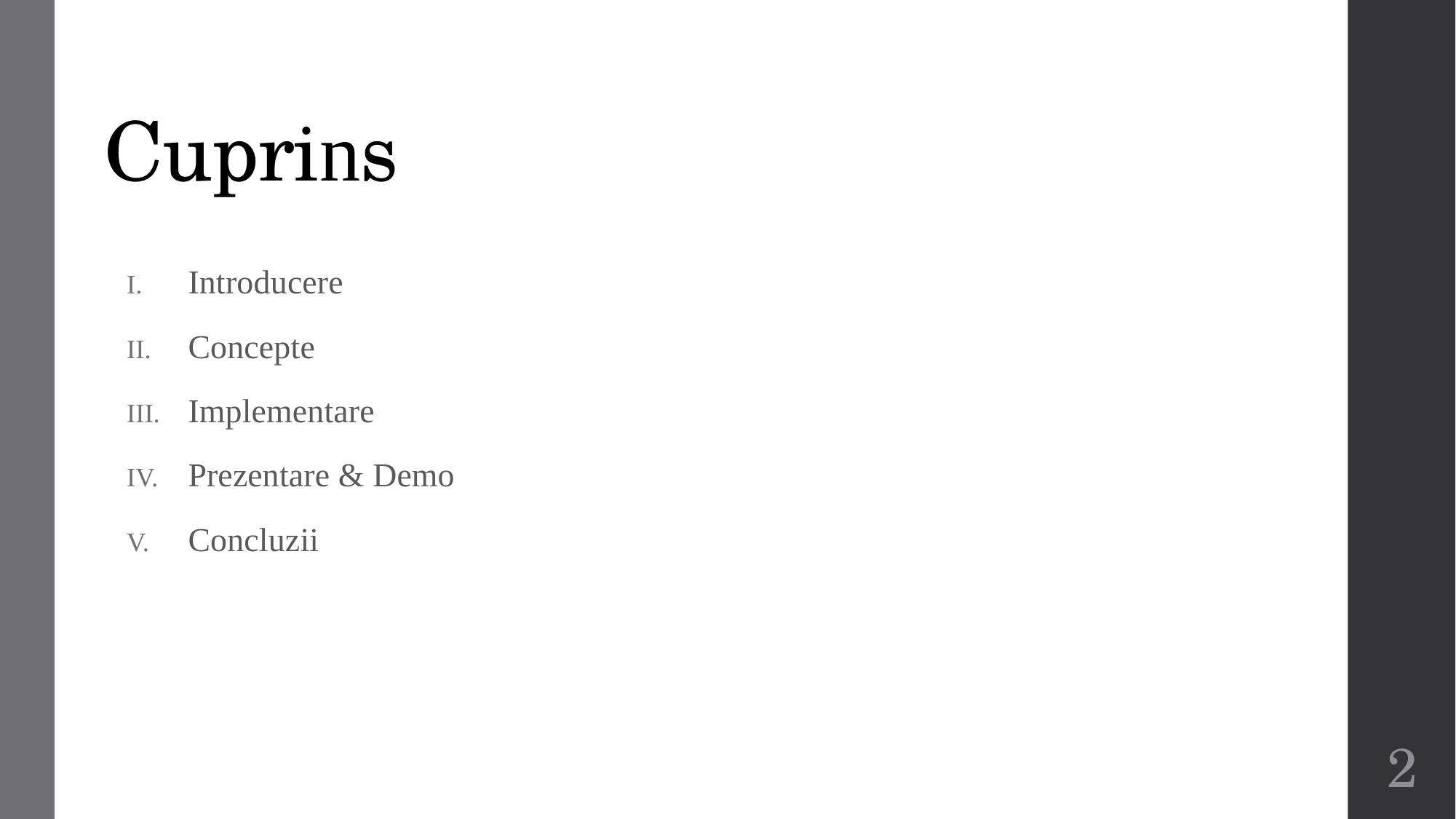

# Cuprins
Introducere
Concepte
Implementare
Prezentare & Demo
Concluzii

2